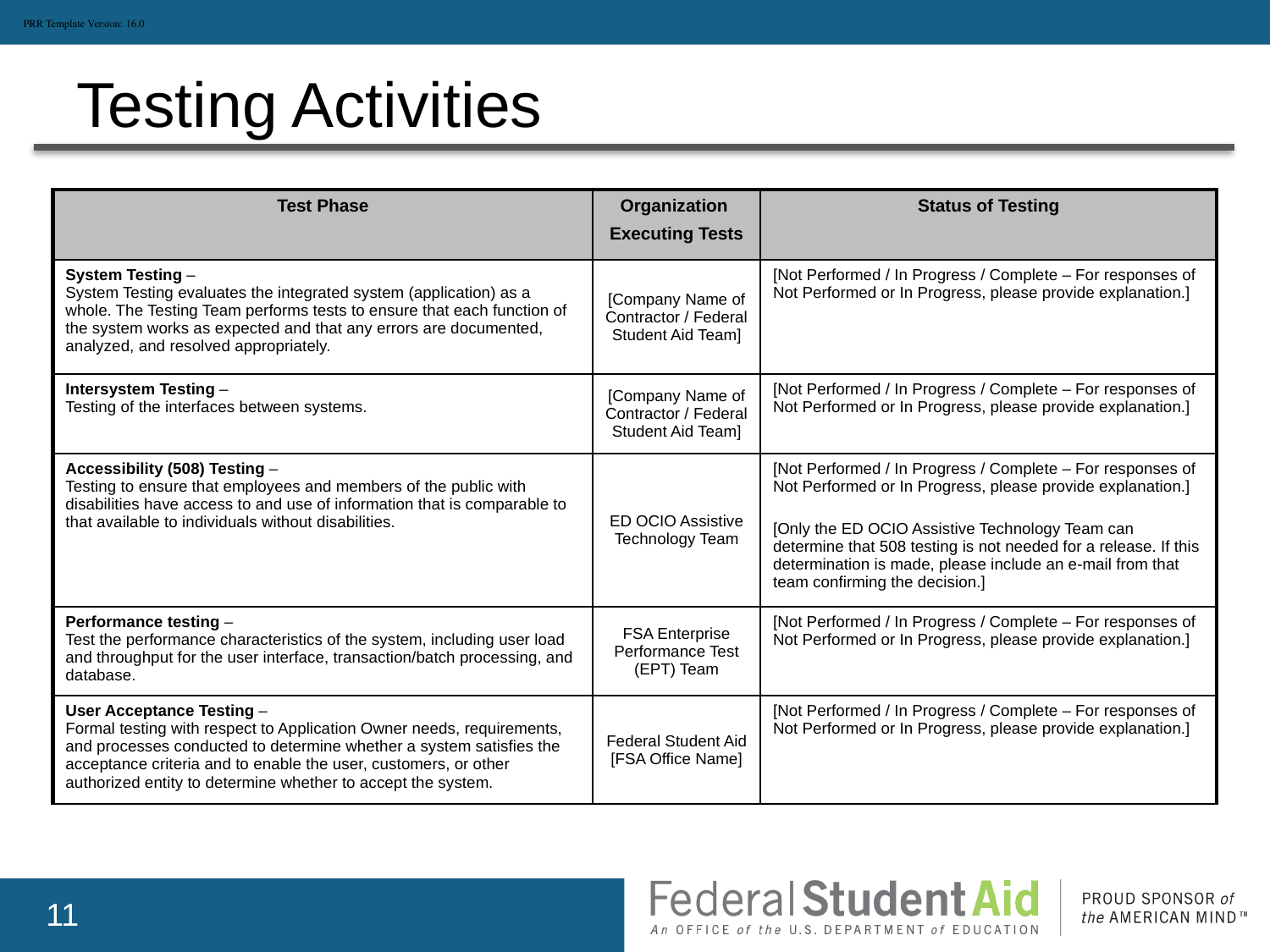

PRR Template Version: 16.0
# Testing Activities
| Test Phase | Organization Executing Tests | Status of Testing |
| --- | --- | --- |
| System Testing – System Testing evaluates the integrated system (application) as a whole. The Testing Team performs tests to ensure that each function of the system works as expected and that any errors are documented, analyzed, and resolved appropriately. | [Company Name of Contractor / Federal Student Aid Team] | [Not Performed / In Progress / Complete – For responses of Not Performed or In Progress, please provide explanation.] |
| Intersystem Testing – Testing of the interfaces between systems. | [Company Name of Contractor / Federal Student Aid Team] | [Not Performed / In Progress / Complete – For responses of Not Performed or In Progress, please provide explanation.] |
| Accessibility (508) Testing – Testing to ensure that employees and members of the public with disabilities have access to and use of information that is comparable to that available to individuals without disabilities. | ED OCIO Assistive Technology Team | [Not Performed / In Progress / Complete – For responses of Not Performed or In Progress, please provide explanation.] [Only the ED OCIO Assistive Technology Team can determine that 508 testing is not needed for a release. If this determination is made, please include an e-mail from that team confirming the decision.] |
| Performance testing – Test the performance characteristics of the system, including user load and throughput for the user interface, transaction/batch processing, and database. | FSA Enterprise Performance Test (EPT) Team | [Not Performed / In Progress / Complete – For responses of Not Performed or In Progress, please provide explanation.] |
| User Acceptance Testing – Formal testing with respect to Application Owner needs, requirements, and processes conducted to determine whether a system satisfies the acceptance criteria and to enable the user, customers, or other authorized entity to determine whether to accept the system. | Federal Student Aid [FSA Office Name] | [Not Performed / In Progress / Complete – For responses of Not Performed or In Progress, please provide explanation.] |